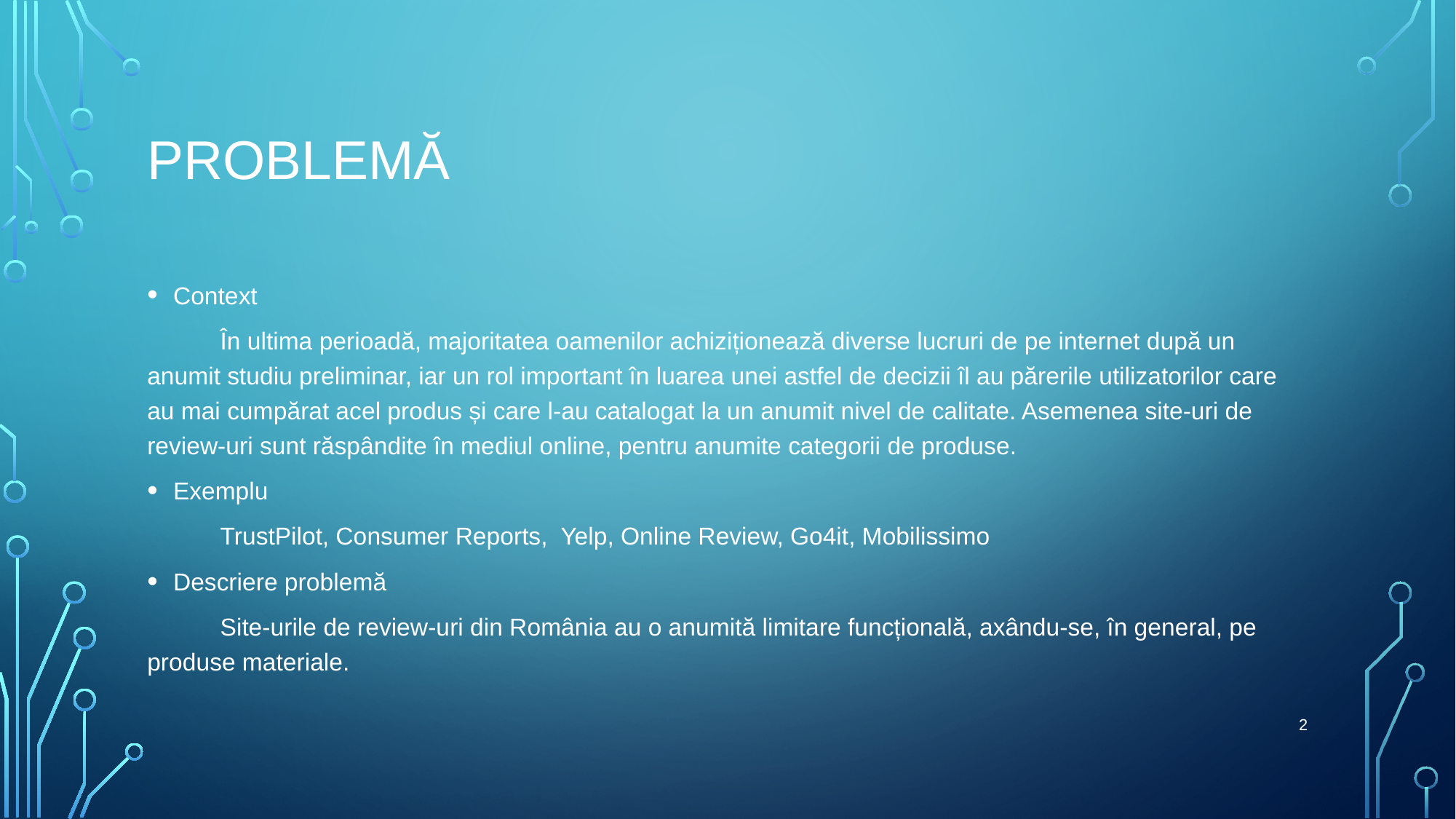

# problemă
Context
	În ultima perioadă, majoritatea oamenilor achiziționează diverse lucruri de pe internet după un anumit studiu preliminar, iar un rol important în luarea unei astfel de decizii îl au părerile utilizatorilor care au mai cumpărat acel produs și care l-au catalogat la un anumit nivel de calitate. Asemenea site-uri de review-uri sunt răspândite în mediul online, pentru anumite categorii de produse.
Exemplu
	TrustPilot, Consumer Reports,  Yelp, Online Review, Go4it, Mobilissimo
Descriere problemă
	Site-urile de review-uri din România au o anumită limitare funcțională, axându-se, în general, pe produse materiale.
2